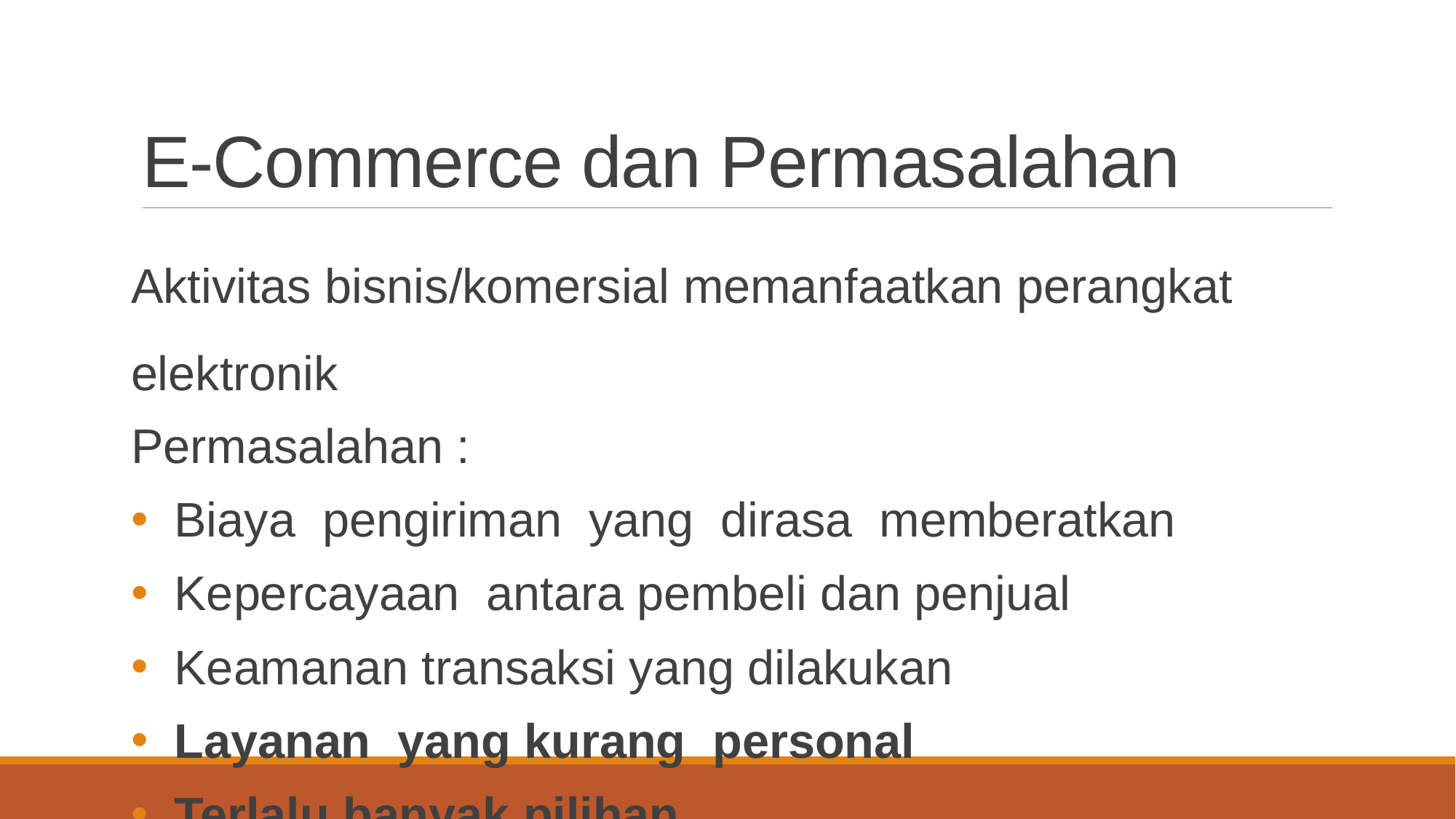

# E-Commerce dan Permasalahan
Aktivitas bisnis/komersial memanfaatkan perangkat elektronik
Permasalahan :
Biaya  pengiriman  yang  dirasa  memberatkan
Kepercayaan  antara pembeli dan penjual
Keamanan transaksi yang dilakukan
Layanan  yang kurang  personal
Terlalu banyak pilihan